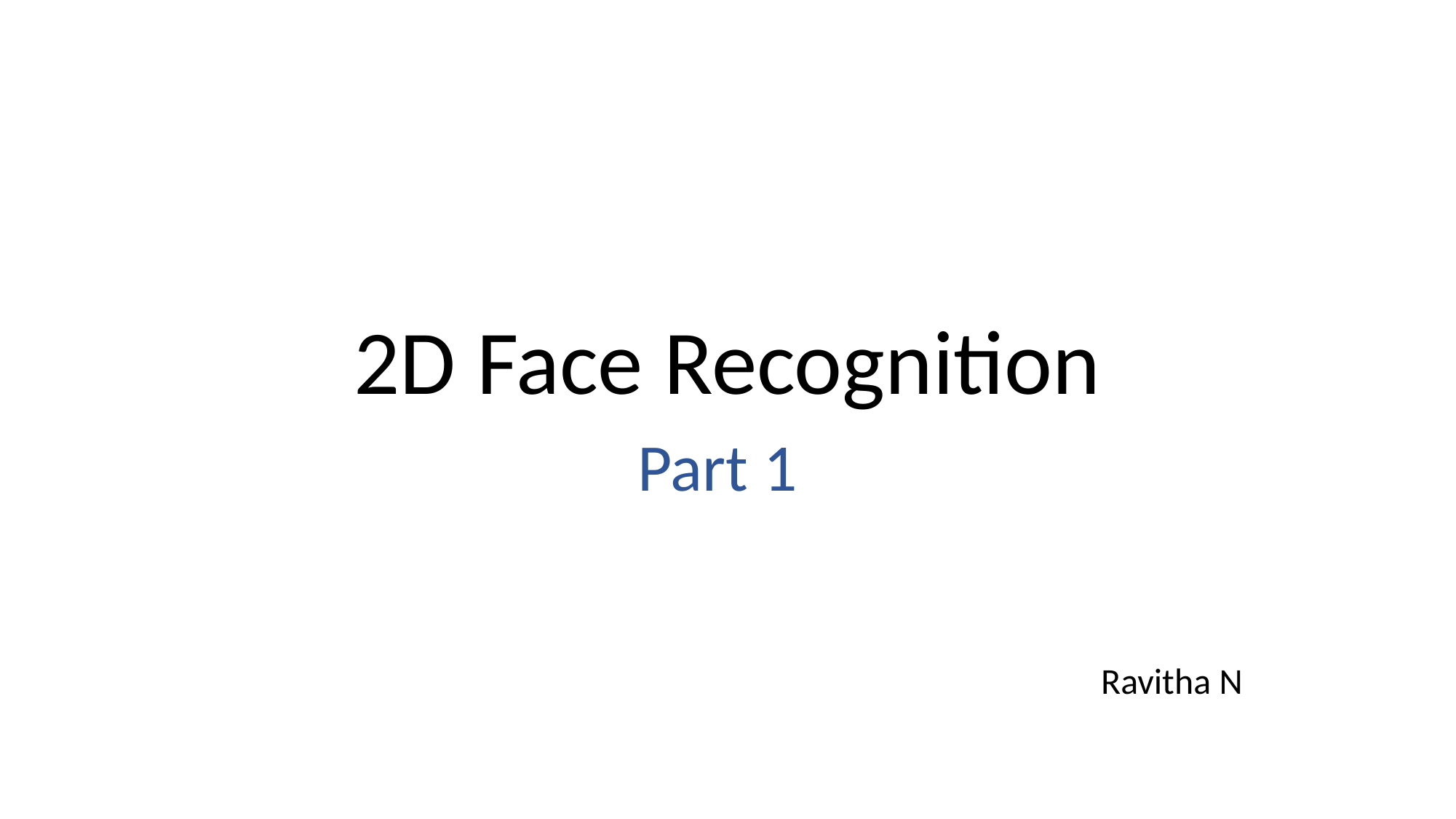

# 2D Face Recognition
Part 1
Ravitha N